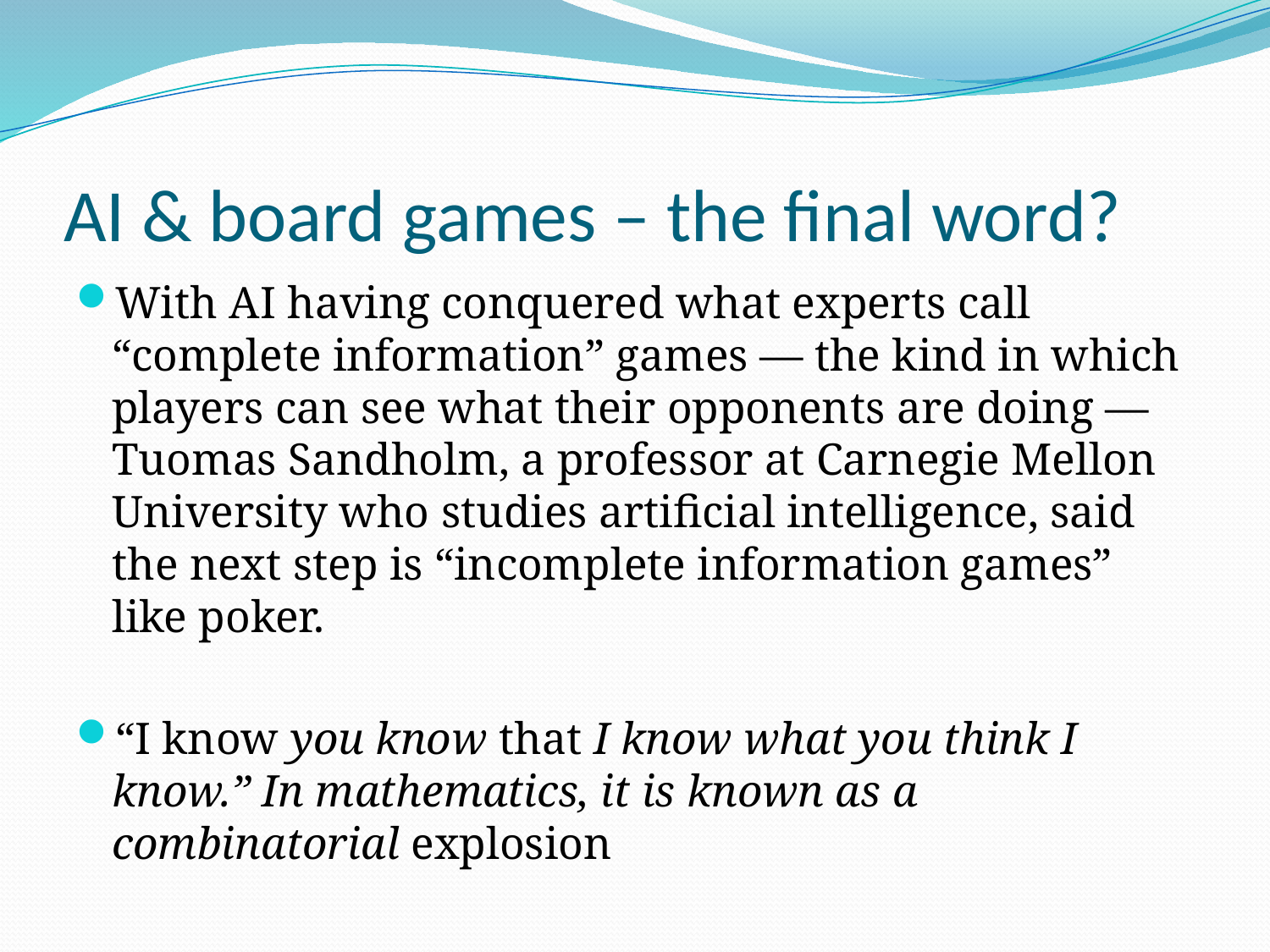

# AI & board games – the final word?
With AI having conquered what experts call “complete information” games — the kind in which players can see what their opponents are doing — Tuomas Sandholm, a professor at Carnegie Mellon University who studies artificial intelligence, said the next step is “incomplete information games” like poker.

“I know you know that I know what you think I know.” In mathematics, it is known as a combinatorial explosion